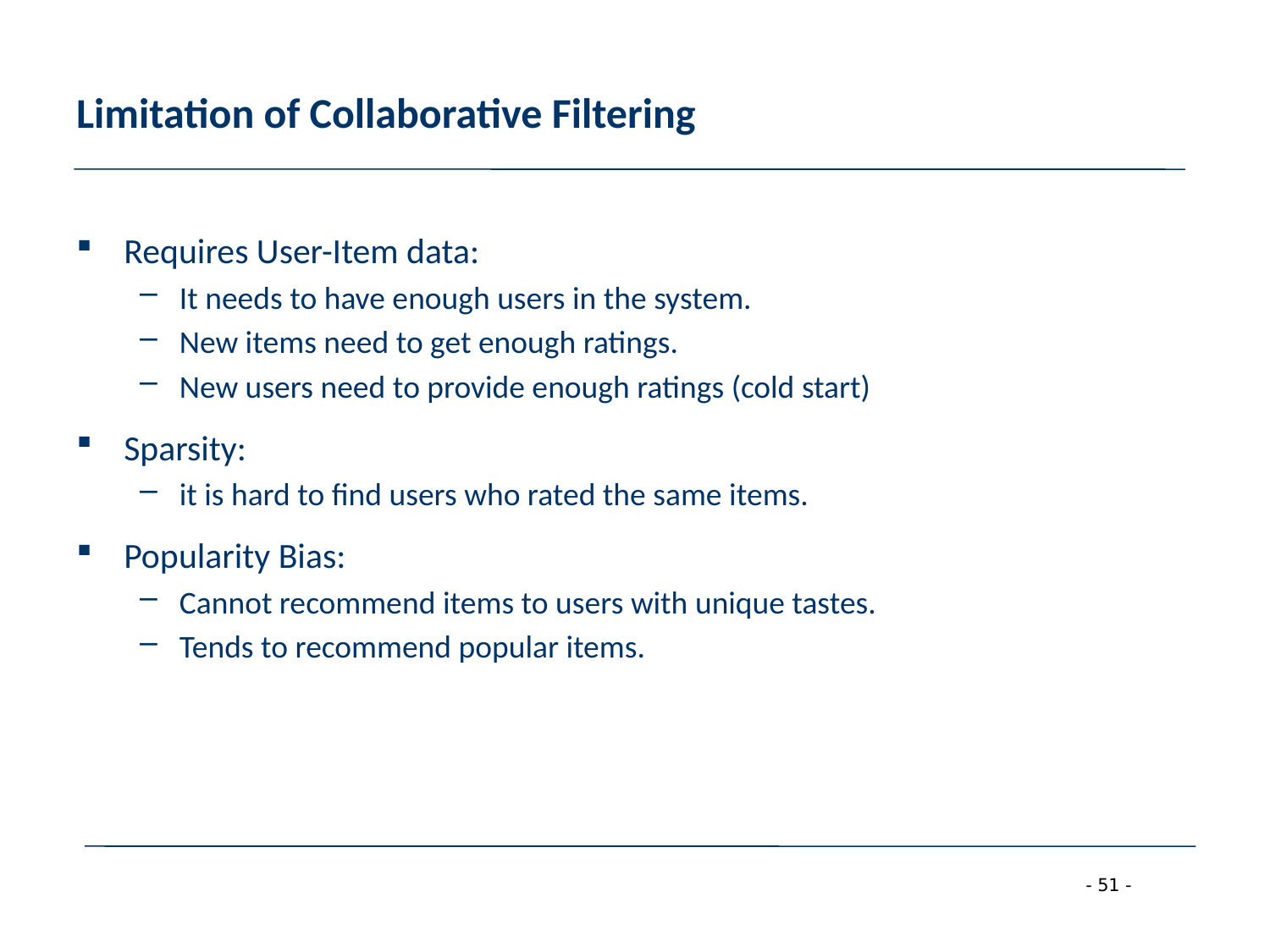

# Limitation of Collaborative Filtering
Requires User-Item data:
It needs to have enough users in the system.
New items need to get enough ratings.
New users need to provide enough ratings (cold start)
Sparsity:
it is hard to find users who rated the same items.
Popularity Bias:
Cannot recommend items to users with unique tastes.
Tends to recommend popular items.